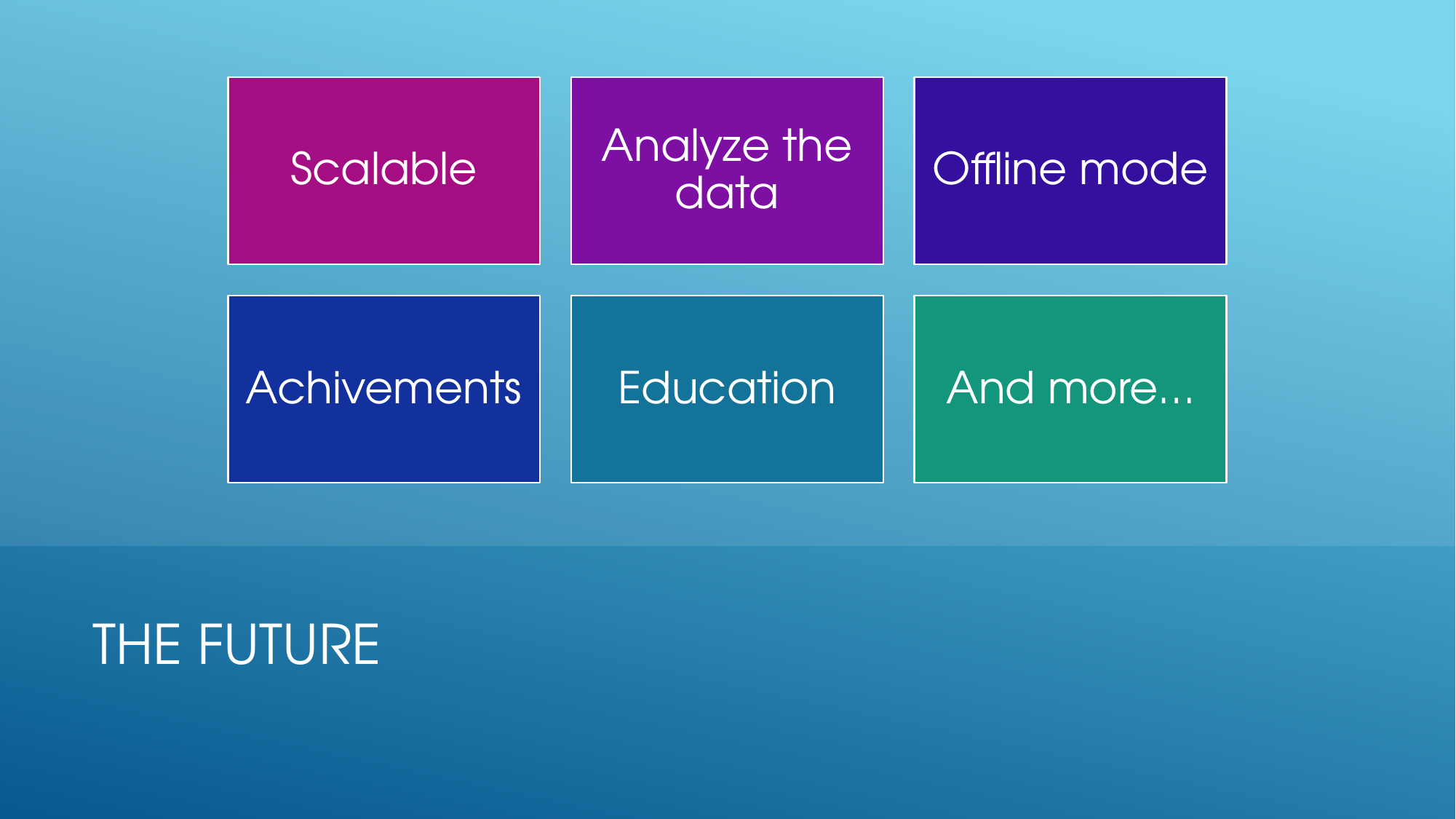

Scalable
Analyze the data
Offline mode
Achivements
Education
And more…
# The future